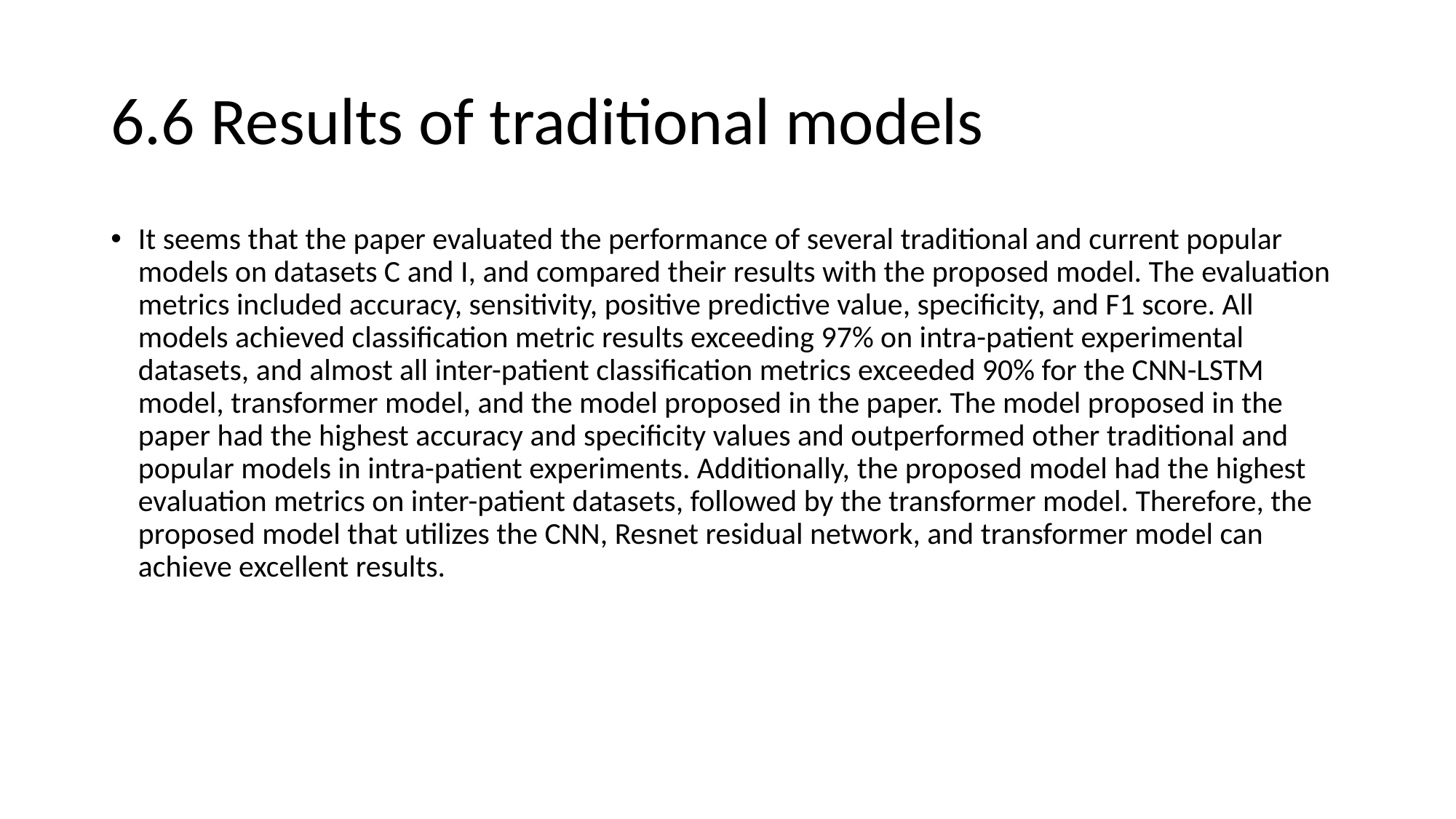

# 6.6 Results of traditional models
It seems that the paper evaluated the performance of several traditional and current popular models on datasets C and I, and compared their results with the proposed model. The evaluation metrics included accuracy, sensitivity, positive predictive value, specificity, and F1 score. All models achieved classification metric results exceeding 97% on intra-patient experimental datasets, and almost all inter-patient classification metrics exceeded 90% for the CNN-LSTM model, transformer model, and the model proposed in the paper. The model proposed in the paper had the highest accuracy and specificity values and outperformed other traditional and popular models in intra-patient experiments. Additionally, the proposed model had the highest evaluation metrics on inter-patient datasets, followed by the transformer model. Therefore, the proposed model that utilizes the CNN, Resnet residual network, and transformer model can achieve excellent results.